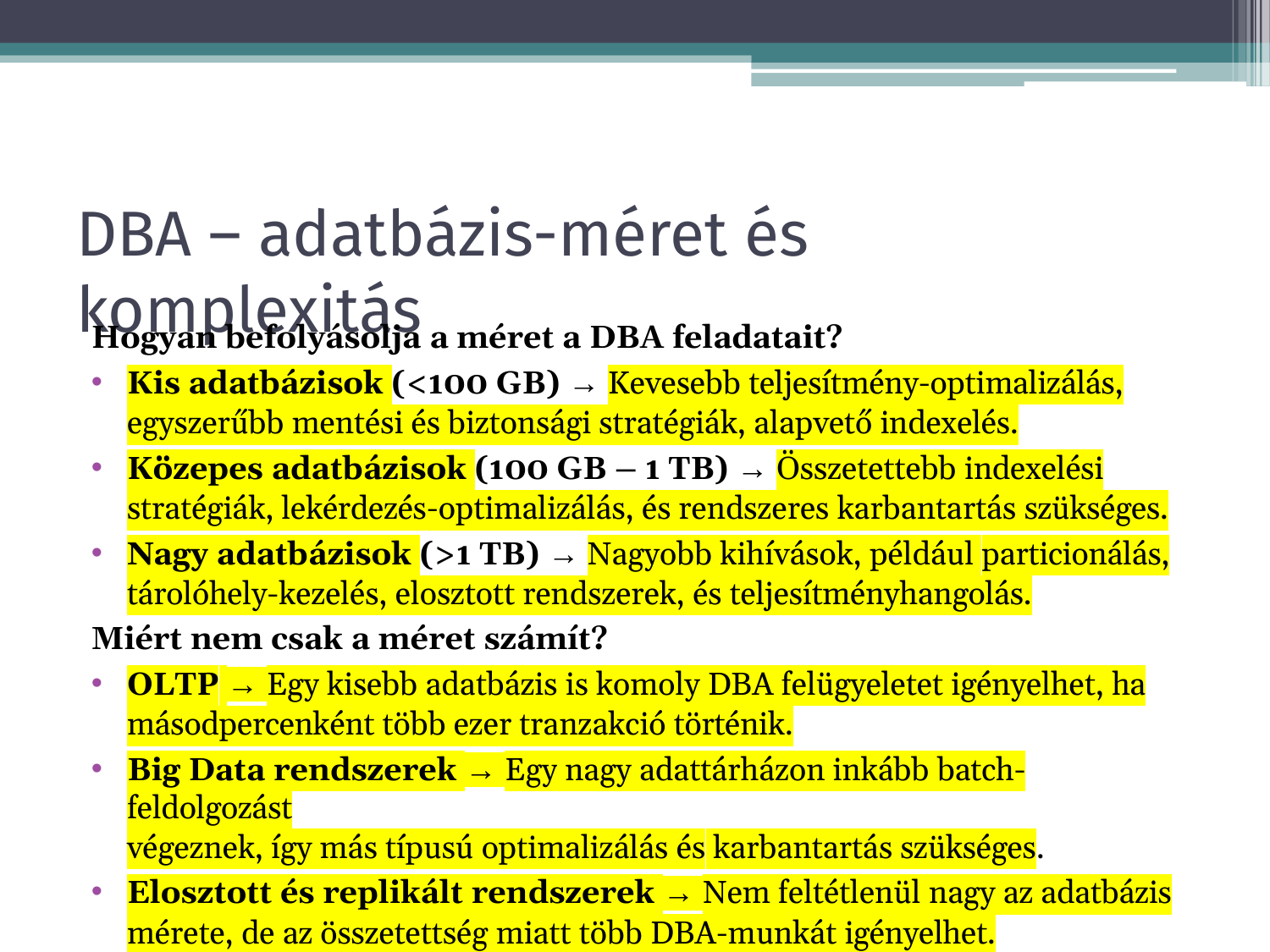

# DBA – adatbázis-méret és komplexitás
Hogyan befolyásolja a méret a DBA feladatait?
Kis adatbázisok (<100 GB) → Kevesebb teljesítmény-optimalizálás,
egyszerűbb mentési és biztonsági stratégiák, alapvető indexelés.
Közepes adatbázisok (100 GB – 1 TB) → Összetettebb indexelési stratégiák, lekérdezés-optimalizálás, és rendszeres karbantartás szükséges.
Nagy adatbázisok (>1 TB) → Nagyobb kihívások, például particionálás, tárolóhely-kezelés, elosztott rendszerek, és teljesítményhangolás.
Miért nem csak a méret számít?
OLTP → Egy kisebb adatbázis is komoly DBA felügyeletet igényelhet, ha másodpercenként több ezer tranzakció történik.
Big Data rendszerek → Egy nagy adattárházon inkább batch-feldolgozást
végeznek, így más típusú optimalizálás és karbantartás szükséges.
Elosztott és replikált rendszerek → Nem feltétlenül nagy az adatbázis mérete, de az összetettség miatt több DBA-munkát igényelhet.